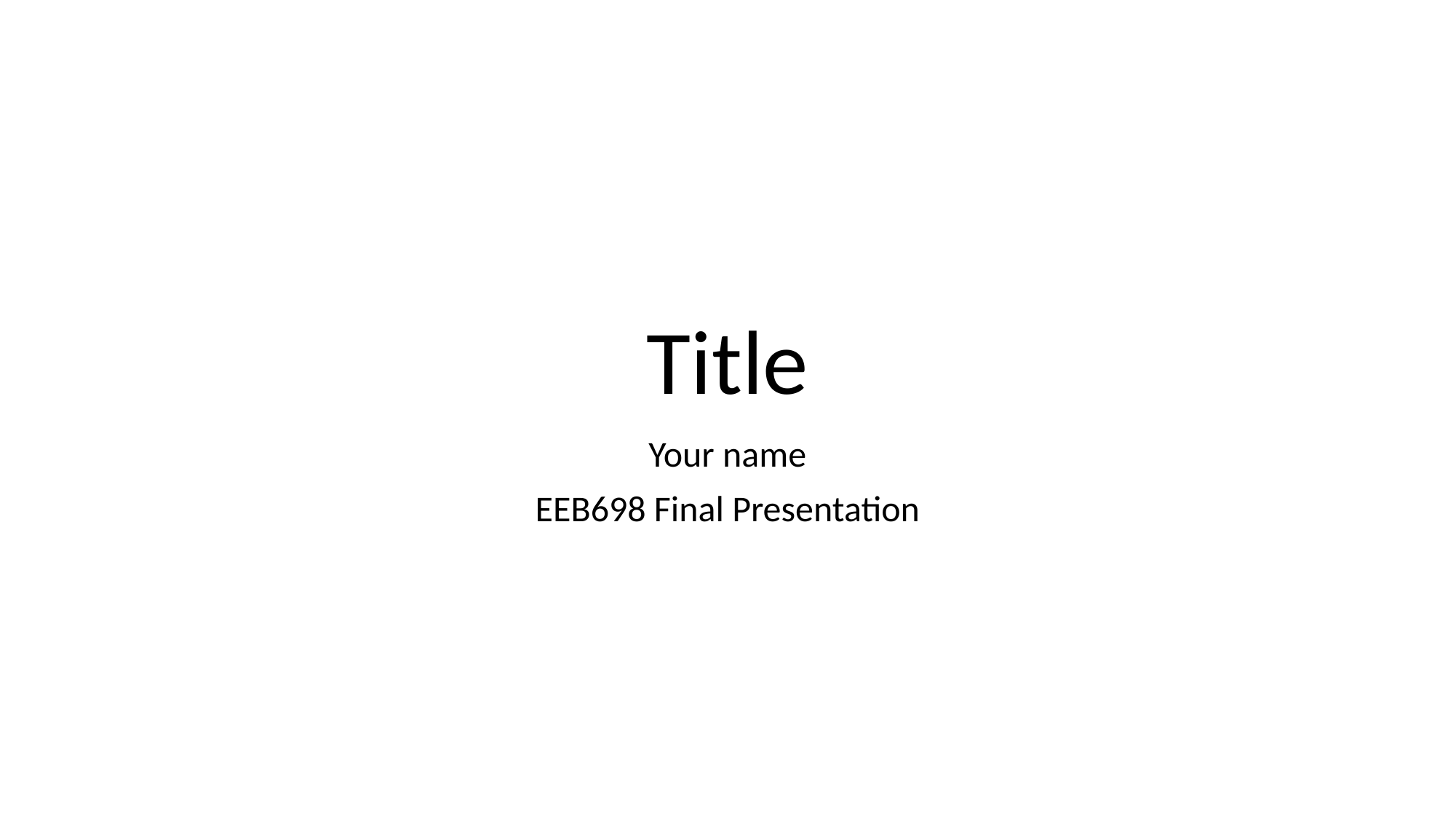

# Title
Your name
EEB698 Final Presentation